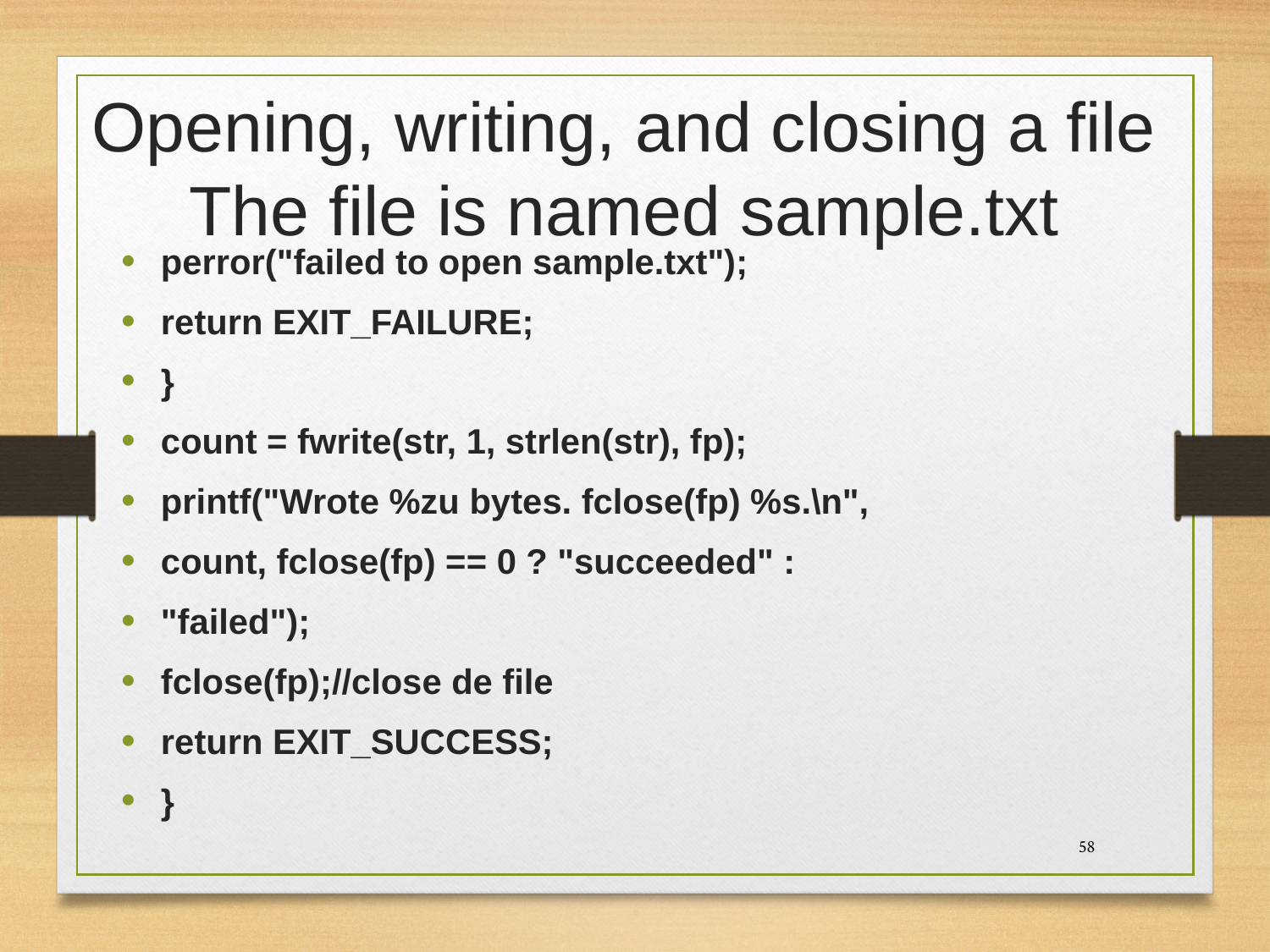

# Opening, writing, and closing a file The file is named sample.txt
perror("failed to open sample.txt");
return EXIT_FAILURE;
}
count = fwrite(str, 1, strlen(str), fp);
printf("Wrote %zu bytes. fclose(fp) %s.\n",
count, fclose(fp) == 0 ? "succeeded" :
"failed");
fclose(fp);//close de file
return EXIT_SUCCESS;
}
58